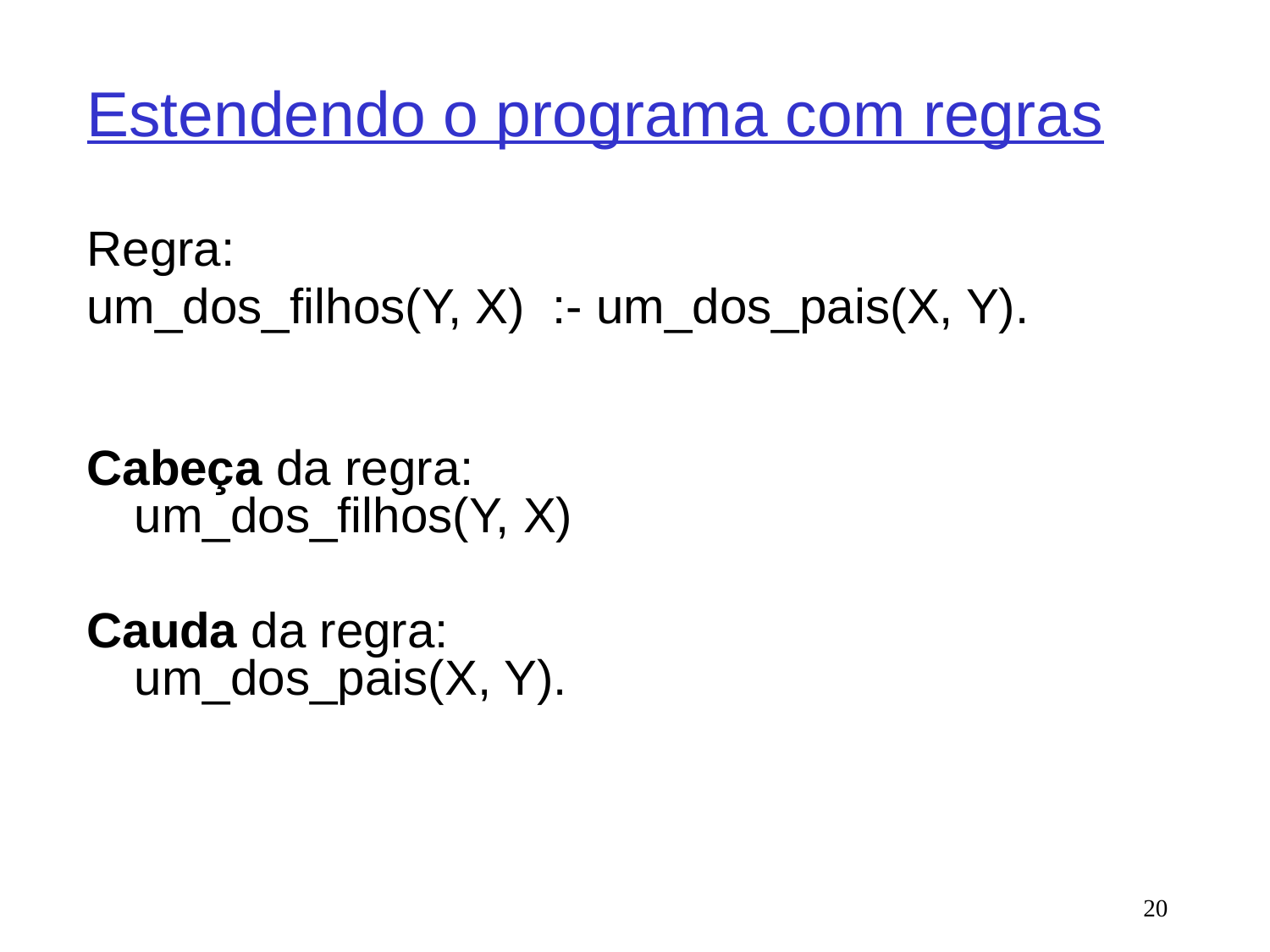

# Estendendo o programa com regras
Regra:
um_dos_filhos(Y, X)  :- um_dos_pais(X, Y).

Cabeça da regra:
um_dos_filhos(Y, X)

Cauda da regra:
um_dos_pais(X, Y).